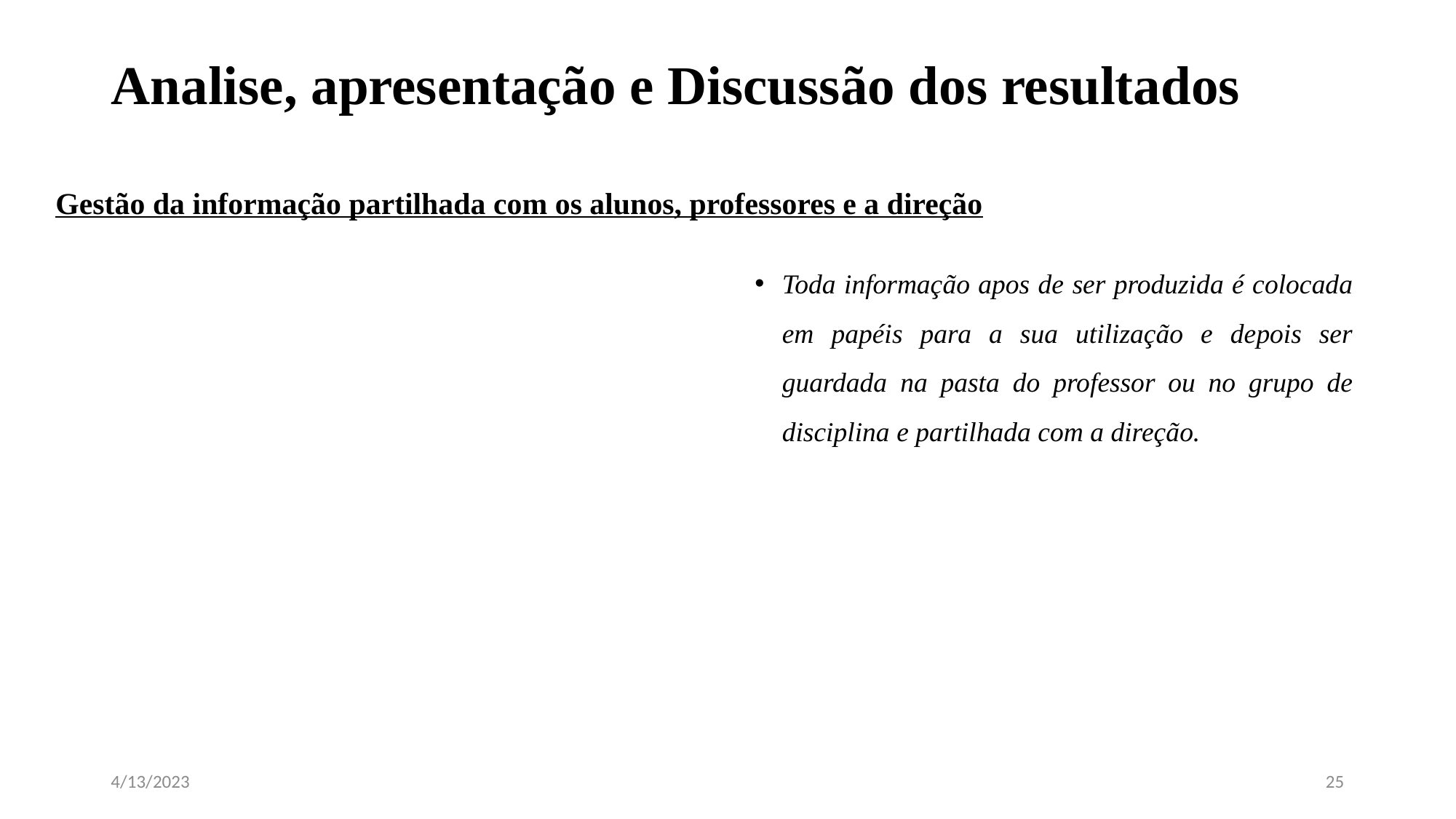

# Analise, apresentação e Discussão dos resultados
Gestão da informação partilhada com os alunos, professores e a direção
Toda informação apos de ser produzida é colocada em papéis para a sua utilização e depois ser guardada na pasta do professor ou no grupo de disciplina e partilhada com a direção.
4/13/2023
25